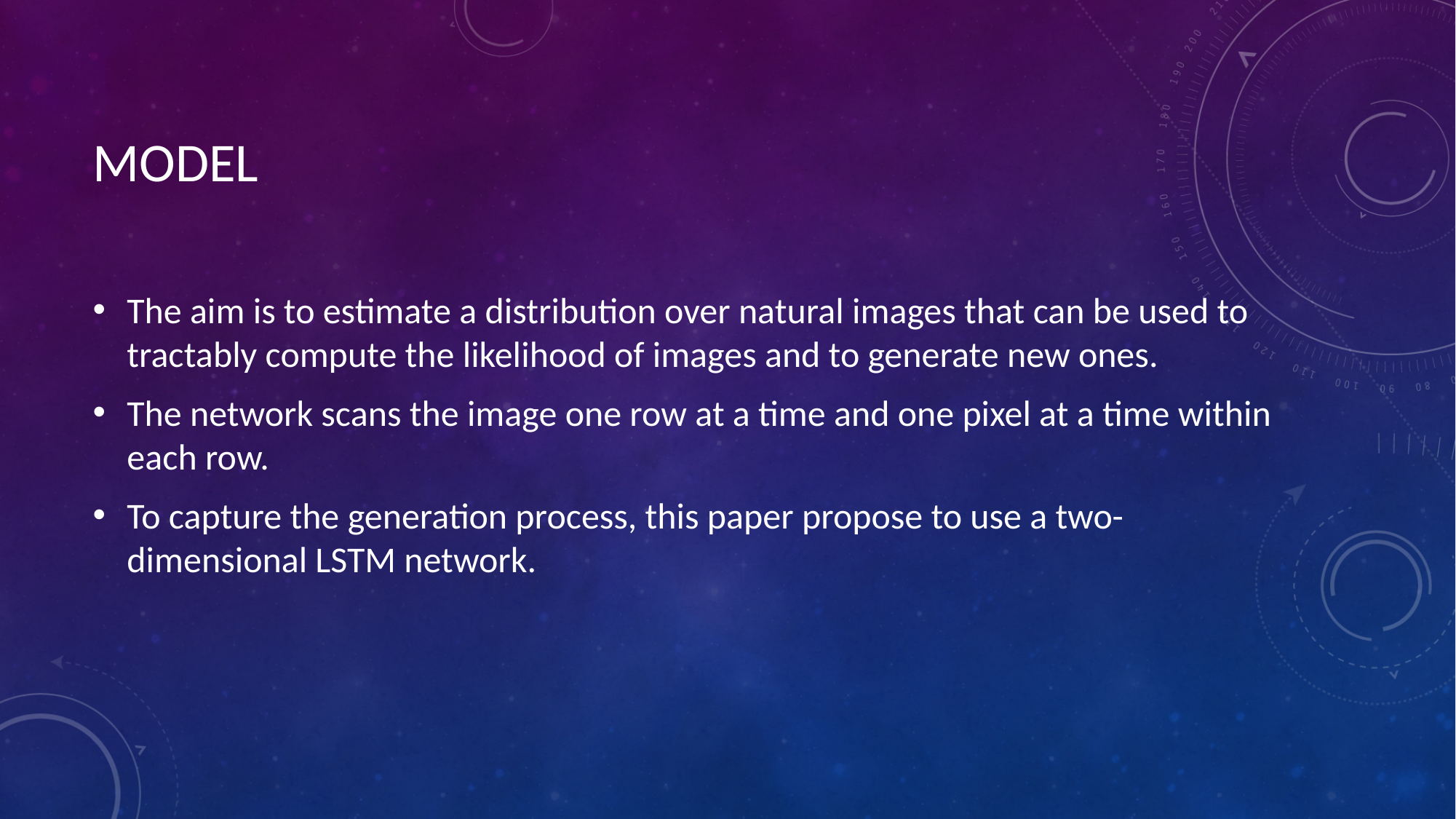

# Model

The aim is to estimate a distribution over natural images that can be used to tractably compute the likelihood of images and to generate new ones.
The network scans the image one row at a time and one pixel at a time within each row.
To capture the generation process, this paper propose to use a two-dimensional LSTM network.